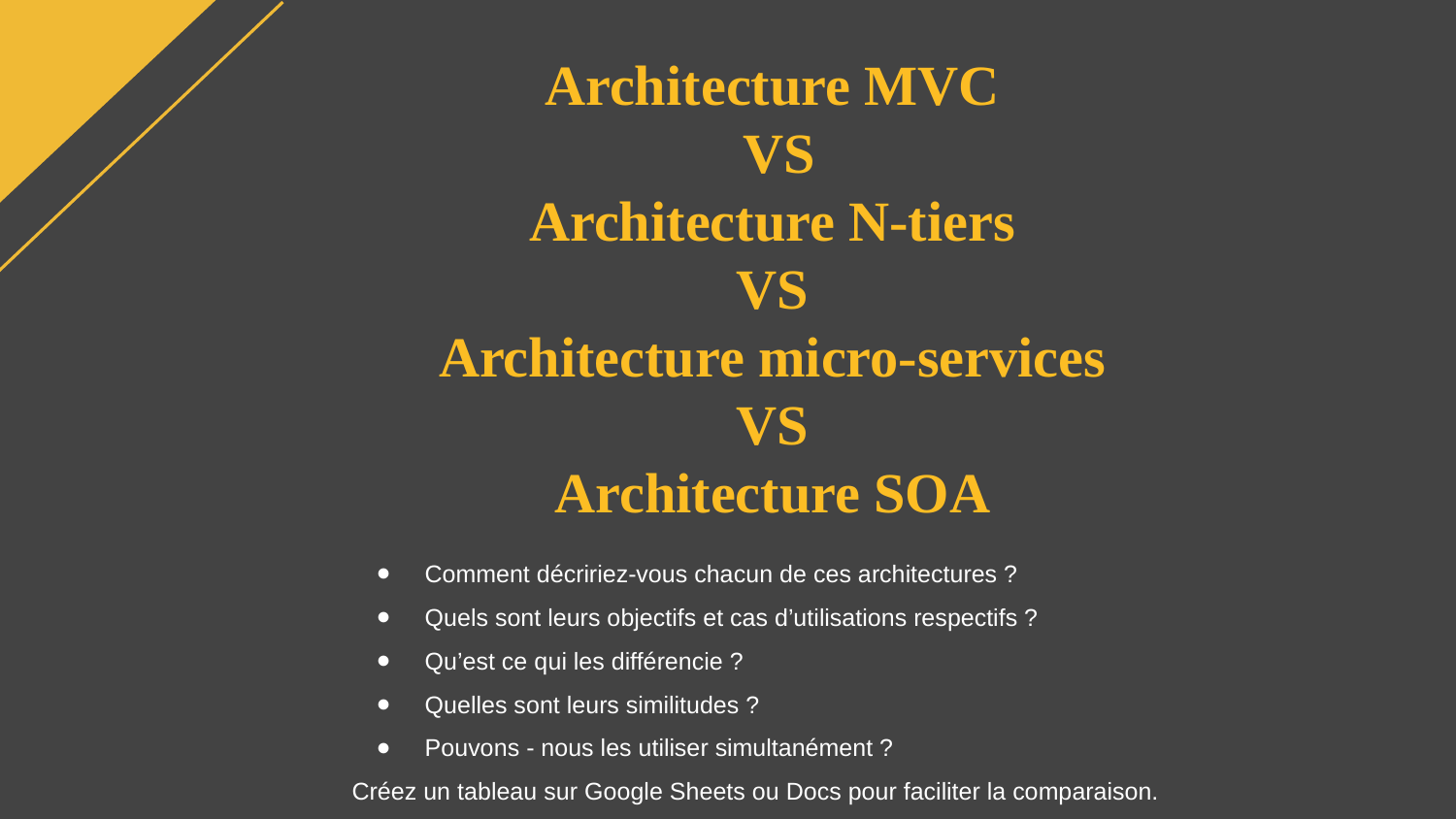

Architecture MVC
 VS
Architecture N-tiers
VS
Architecture micro-services
VS
Architecture SOA
Comment décririez-vous chacun de ces architectures ?
Quels sont leurs objectifs et cas d’utilisations respectifs ?
Qu’est ce qui les différencie ?
Quelles sont leurs similitudes ?
Pouvons - nous les utiliser simultanément ?
Créez un tableau sur Google Sheets ou Docs pour faciliter la comparaison.